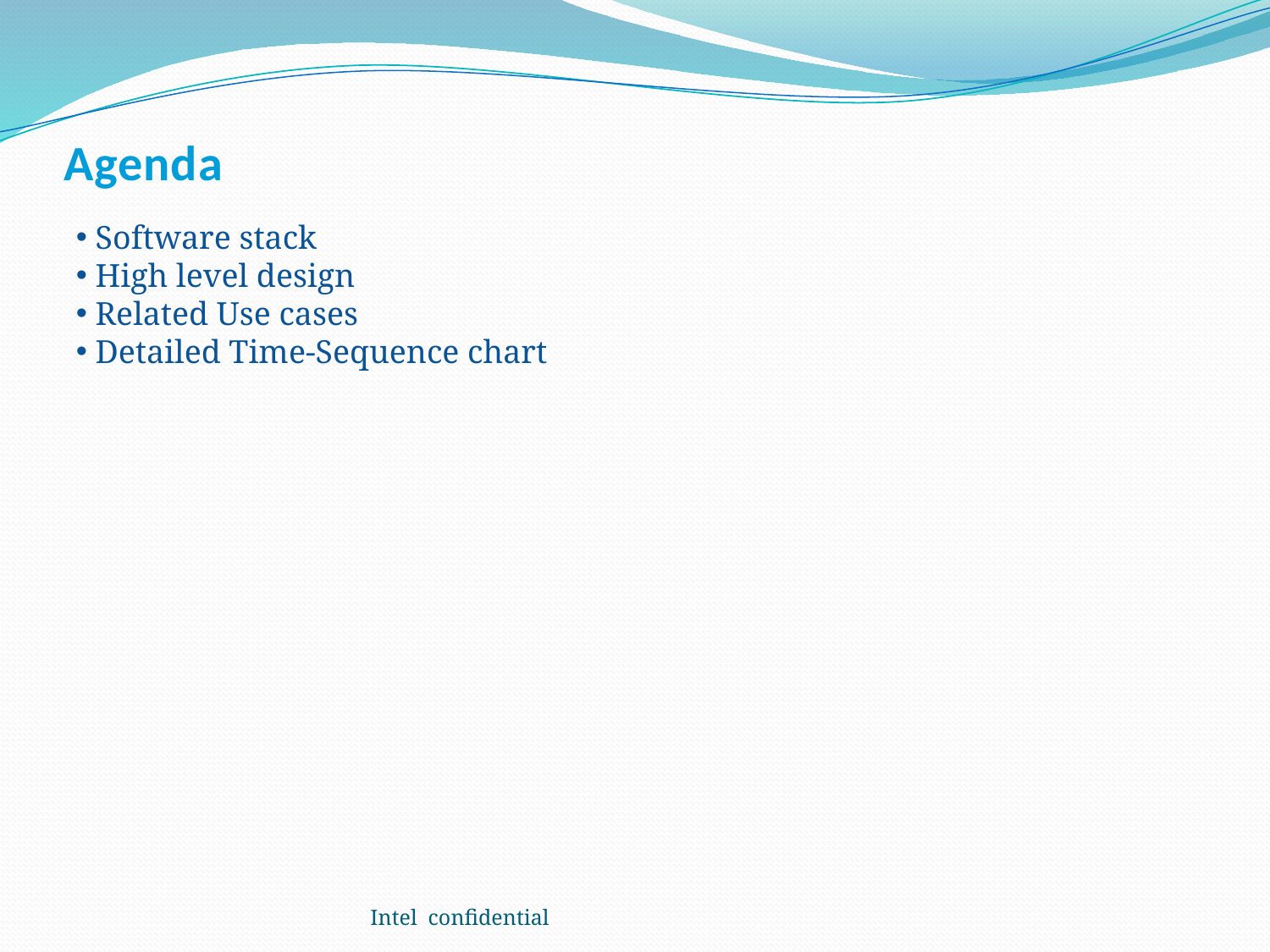

# Agenda
 Software stack
 High level design
 Related Use cases
 Detailed Time-Sequence chart
Intel  confidential